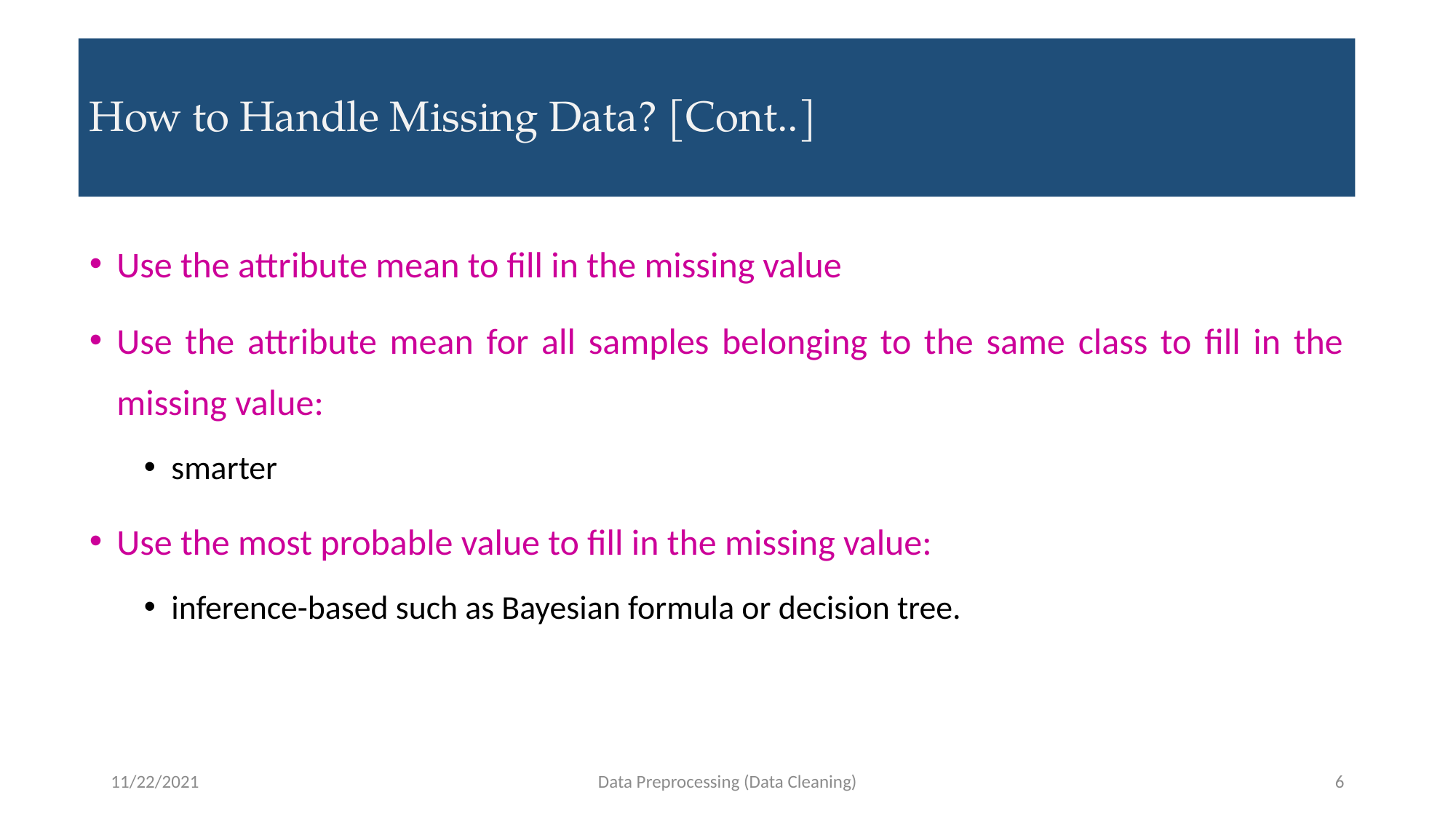

# How to Handle Missing Data? [Cont..]
Use the attribute mean to fill in the missing value
Use the attribute mean for all samples belonging to the same class to fill in the missing value:
smarter
Use the most probable value to fill in the missing value:
inference-based such as Bayesian formula or decision tree.

11/22/2021
Data Preprocessing (Data Cleaning)
6